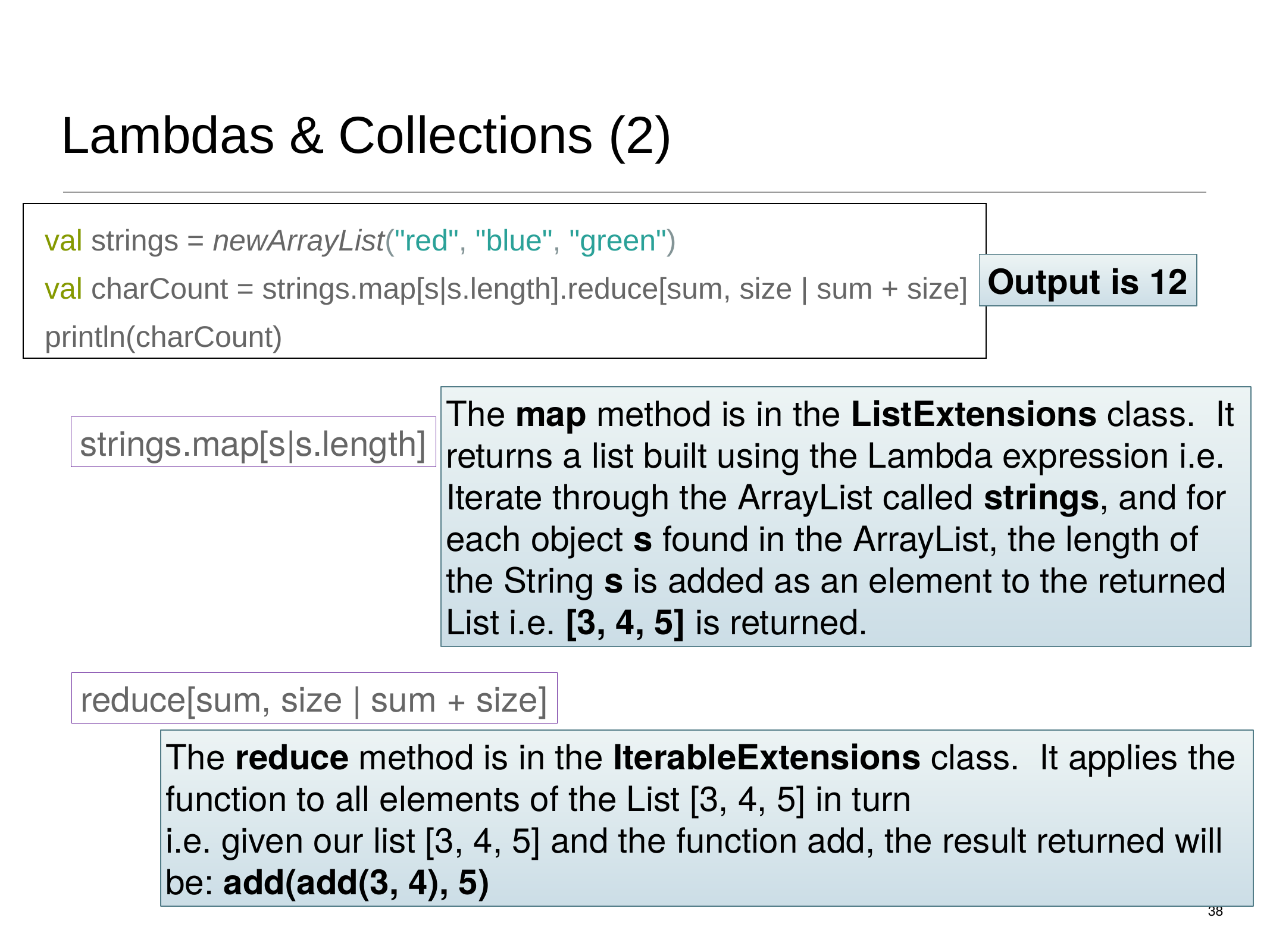

# Lambdas & Collections (2)
  val strings = newArrayList("red", "blue", "green")
  val charCount = strings.map[s|s.length].reduce[sum, size | sum + size]
  println(charCount)
Output is 12
The map method is in the ListExtensions class.  It returns a list built using the Lambda expression i.e.  Iterate through the ArrayList called strings, and for each object s found in the ArrayList, the length of the String s is added as an element to the returned List i.e. [3, 4, 5] is returned.
strings.map[s|s.length]
reduce[sum, size | sum + size]
The reduce method is in the IterableExtensions class.  It applies the function to all elements of the List [3, 4, 5] in turn
i.e. given our list [3, 4, 5] and the function add, the result returned will be: add(add(3, 4), 5)
38